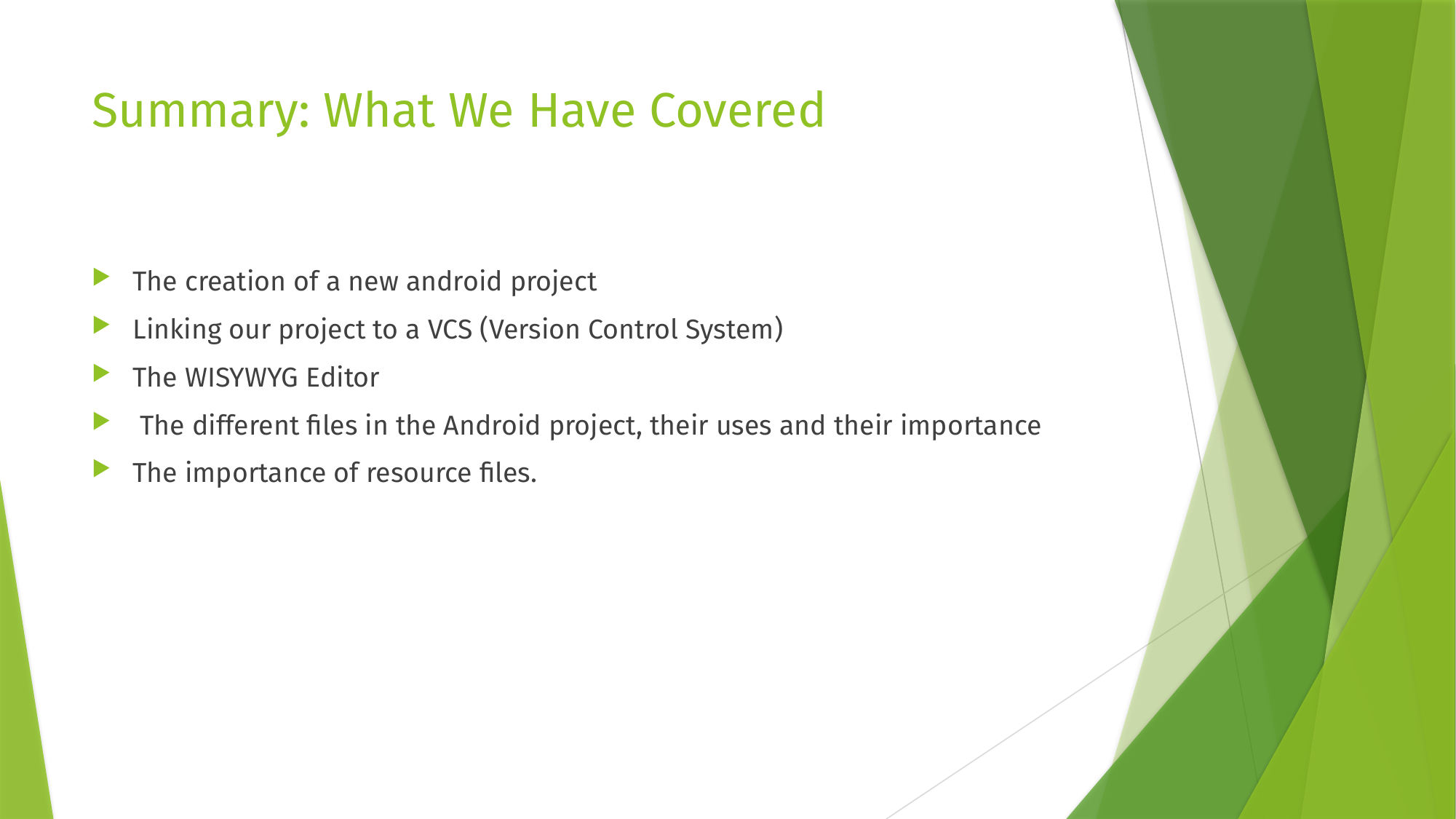

# Summary: What We Have Covered
The creation of a new android project
Linking our project to a VCS (Version Control System)
The WISYWYG Editor
 The different files in the Android project, their uses and their importance
The importance of resource files.